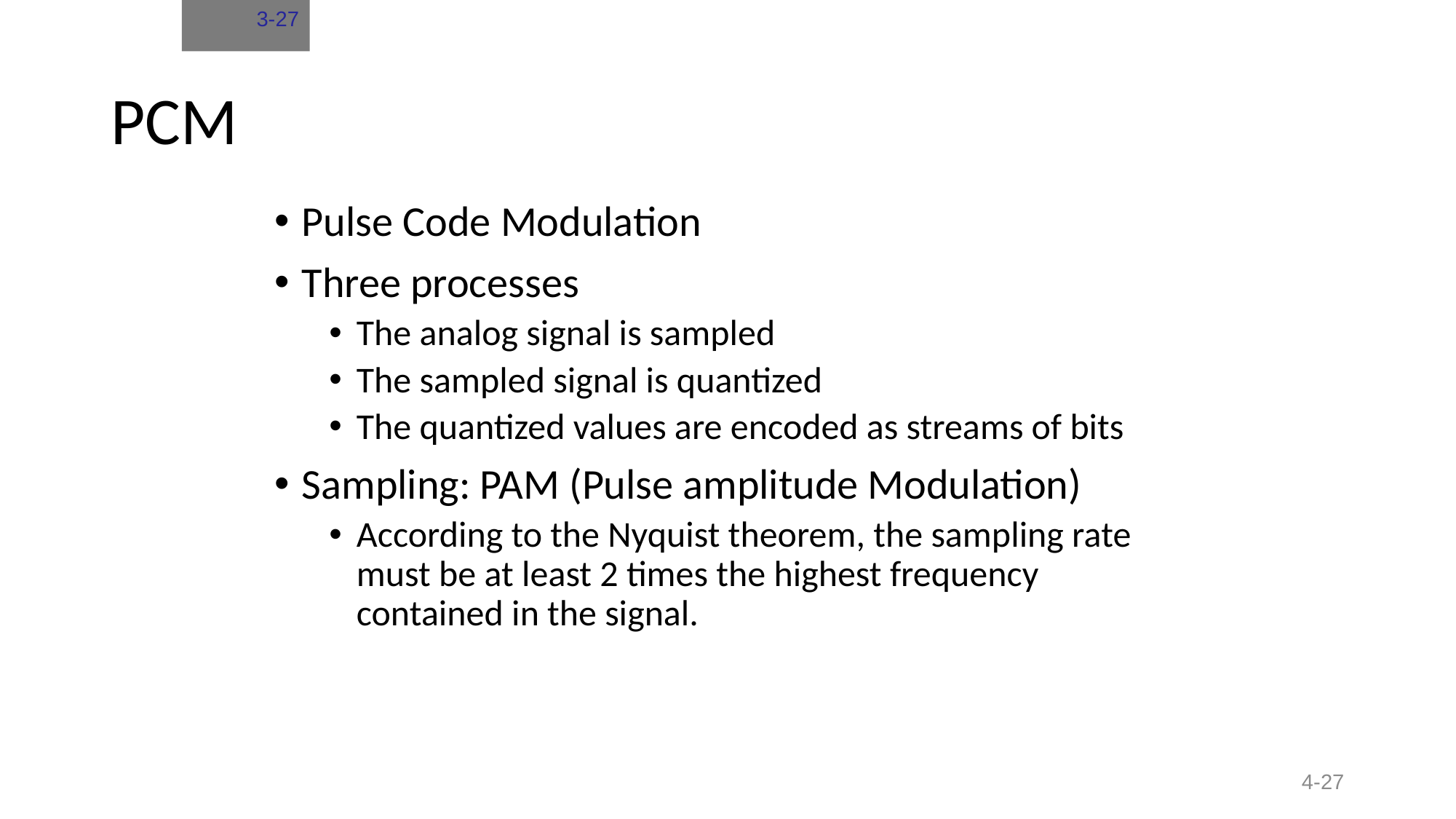

3-27
# PCM
Pulse Code Modulation
Three processes
The analog signal is sampled
The sampled signal is quantized
The quantized values are encoded as streams of bits
Sampling: PAM (Pulse amplitude Modulation)
According to the Nyquist theorem, the sampling rate must be at least 2 times the highest frequency contained in the signal.

4-27